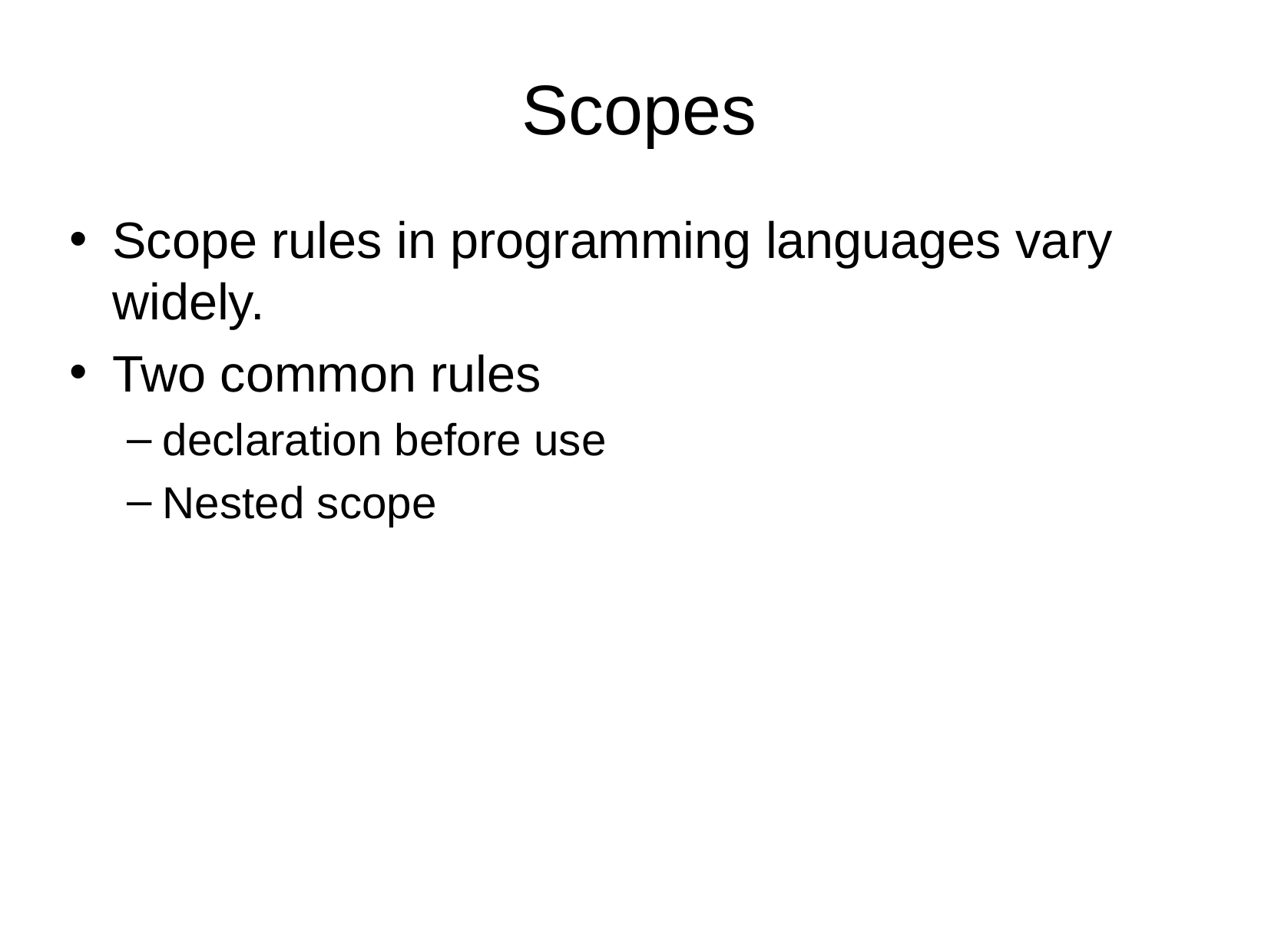

# Scopes
Scope rules in programming languages vary widely.
Two common rules
declaration before use
Nested scope